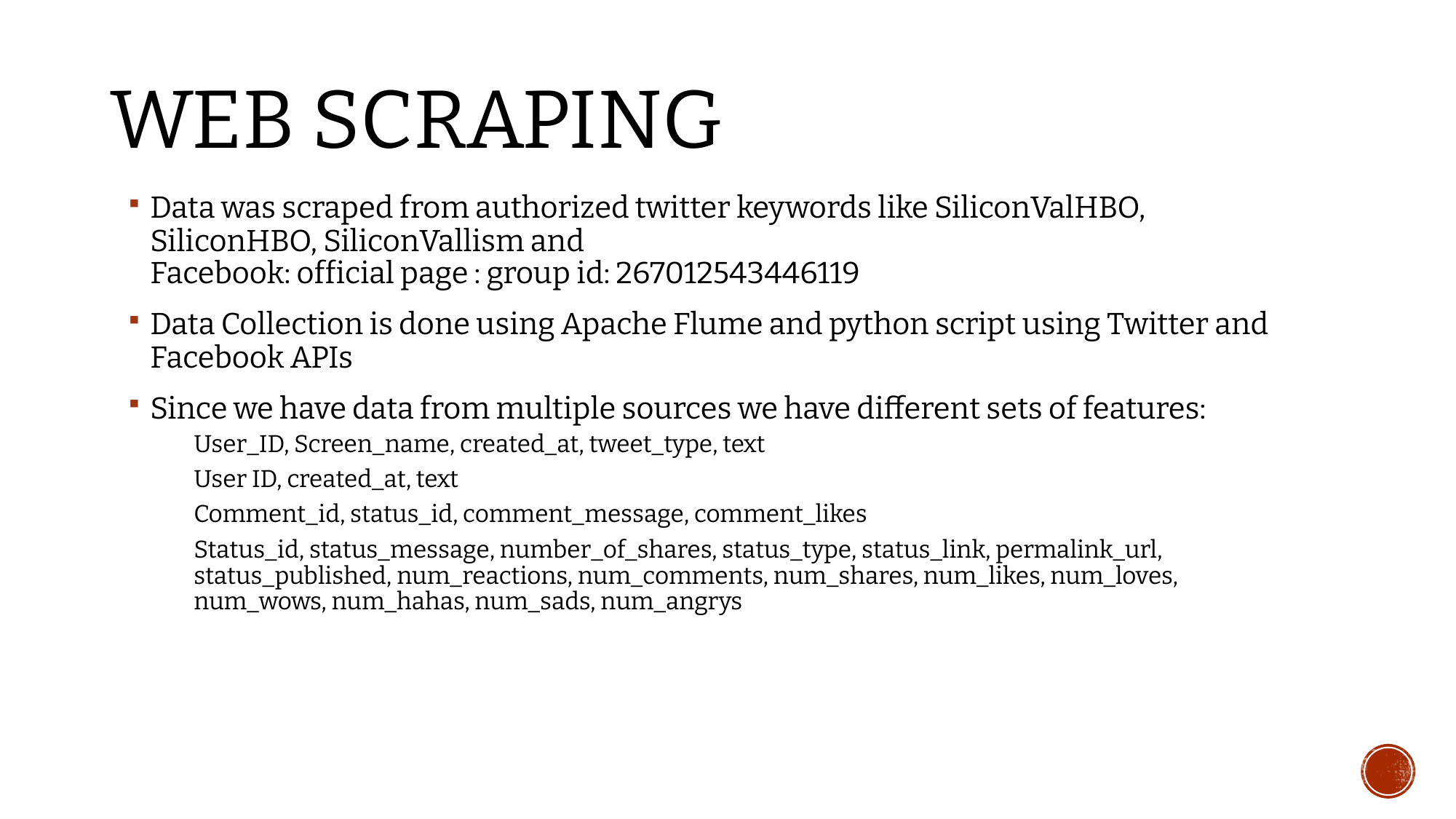

# Web Scraping
Data was scraped from authorized twitter keywords like SiliconValHBO, SiliconHBO, SiliconVallism and
Facebook: official page : group id: 267012543446119
Data Collection is done using Apache Flume and python script using Twitter and Facebook APIs
Since we have data from multiple sources we have different sets of features:
User_ID, Screen_name, created_at, tweet_type, text
User ID, created_at, text
Comment_id, status_id, comment_message, comment_likes
Status_id, status_message, number_of_shares, status_type, status_link, permalink_url, status_published, num_reactions, num_comments, num_shares, num_likes, num_loves, num_wows, num_hahas, num_sads, num_angrys